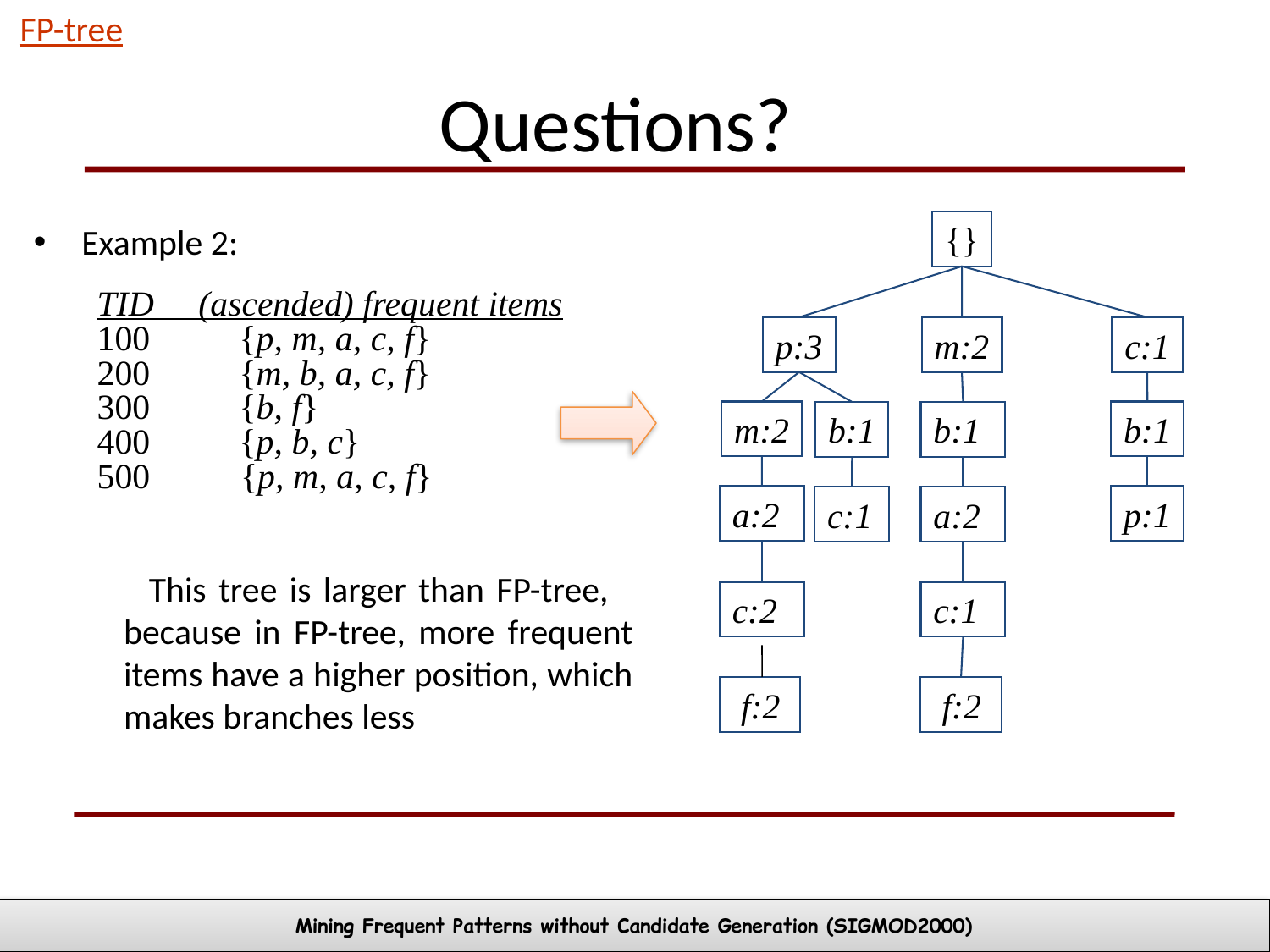

FP-tree
# Questions?

Example 2:
{}
TID     (ascended) frequent items
100          {p, m, a, c, f}
200          {m, b, a, c, f}
300          {b, f}
400          {p, b, c}
500	         {p, m, a, c, f}
p:3
m:2
c:1

m:2
b:1
b:1
b:1
a:2
p:1
c:1
a:2
      This tree is larger than FP-tree,   because in FP-tree, more frequent items have a higher position, which makes branches less
c:2
c:1

 f:2
 f:2

17
Mining Frequent Patterns without Candidate Generation (SIGMOD2000)